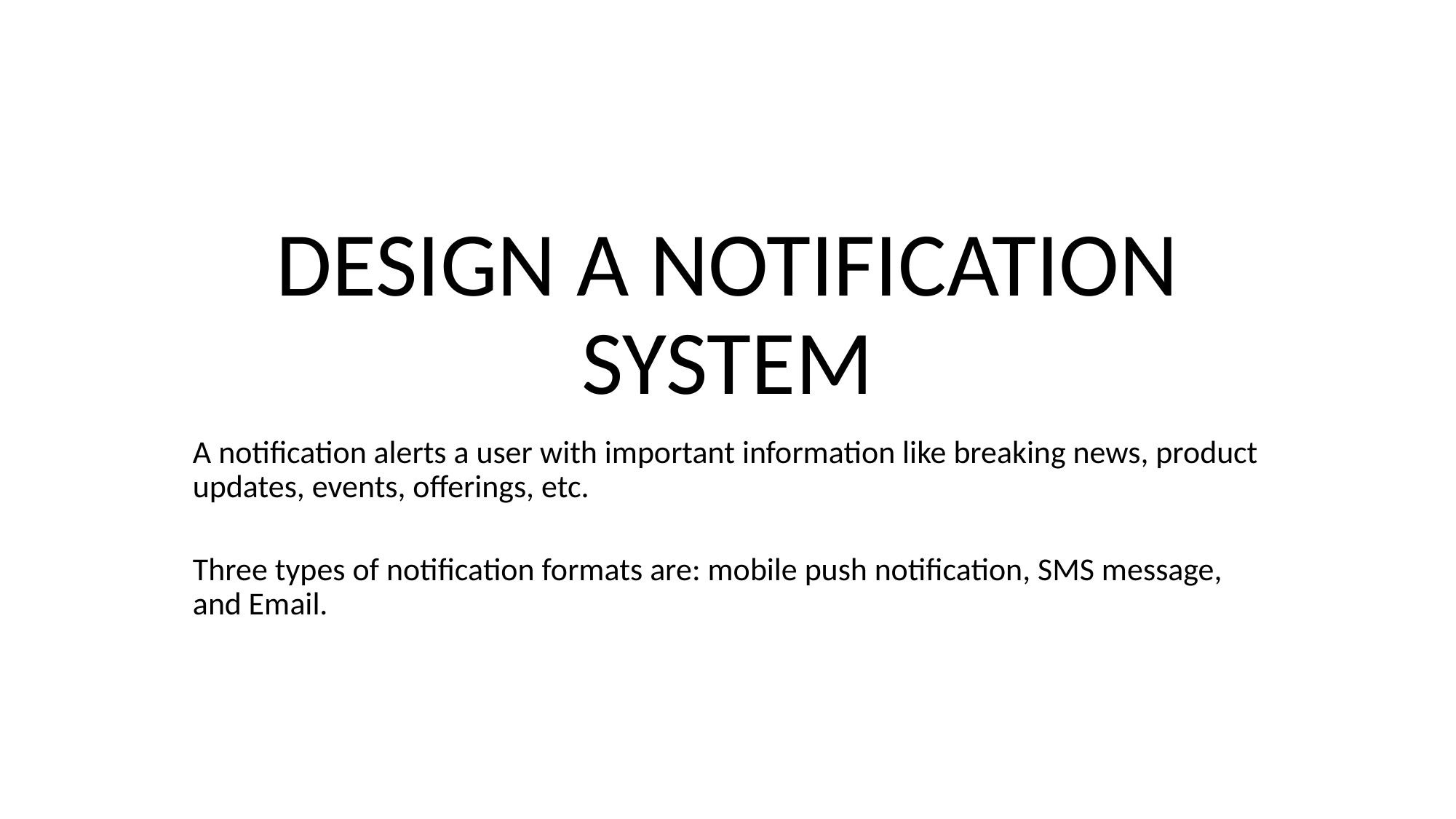

# DESIGN A NOTIFICATION SYSTEM
A notification alerts a user with important information like breaking news, product updates, events, offerings, etc.
Three types of notification formats are: mobile push notification, SMS message, and Email.